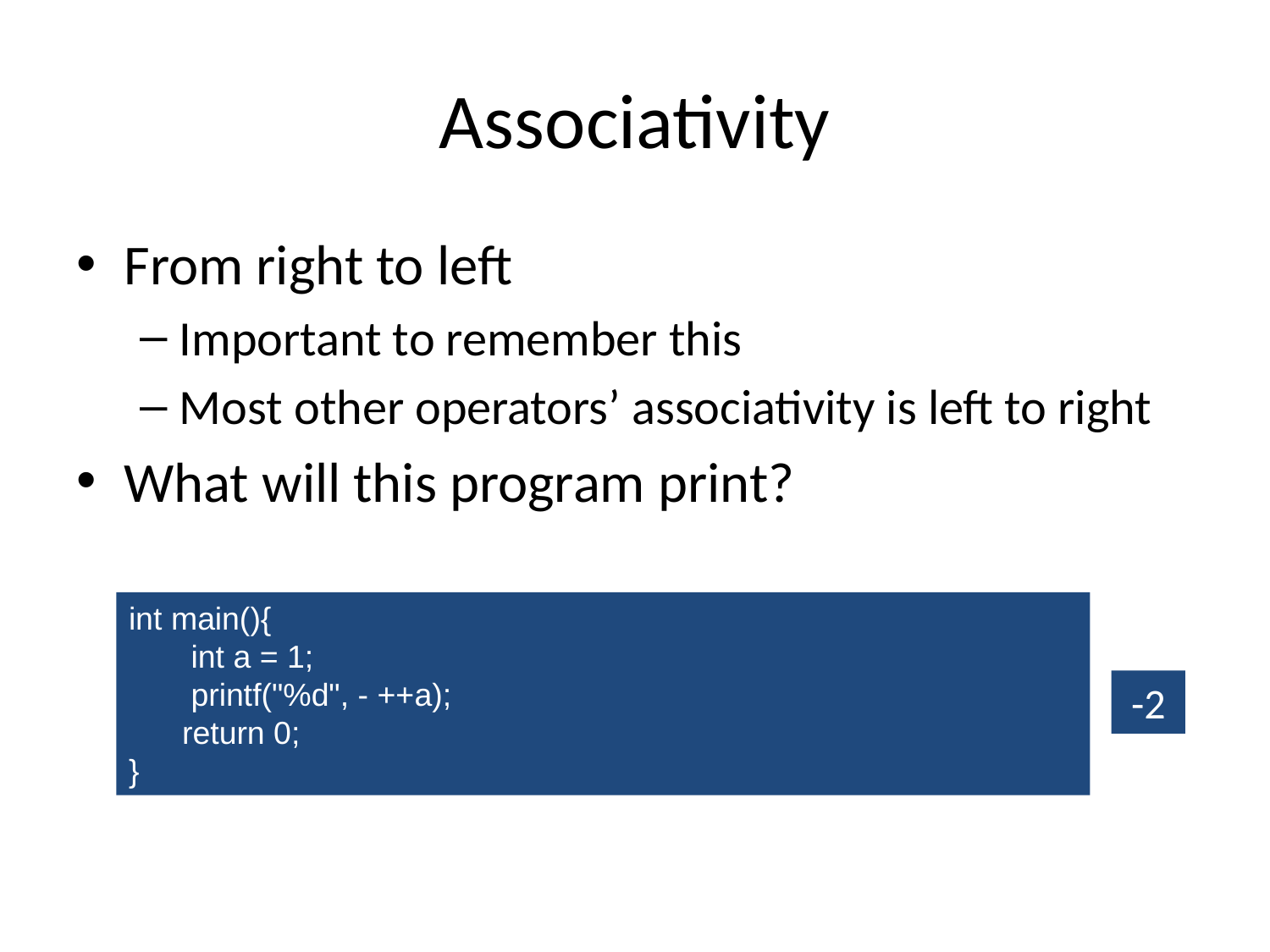

Associativity
From right to left
Important to remember this
Most other operators’ associativity is left to right
What will this program print?
int main(){
       int a = 1;
       printf("%d", - ++a);
      return 0;
}
-2